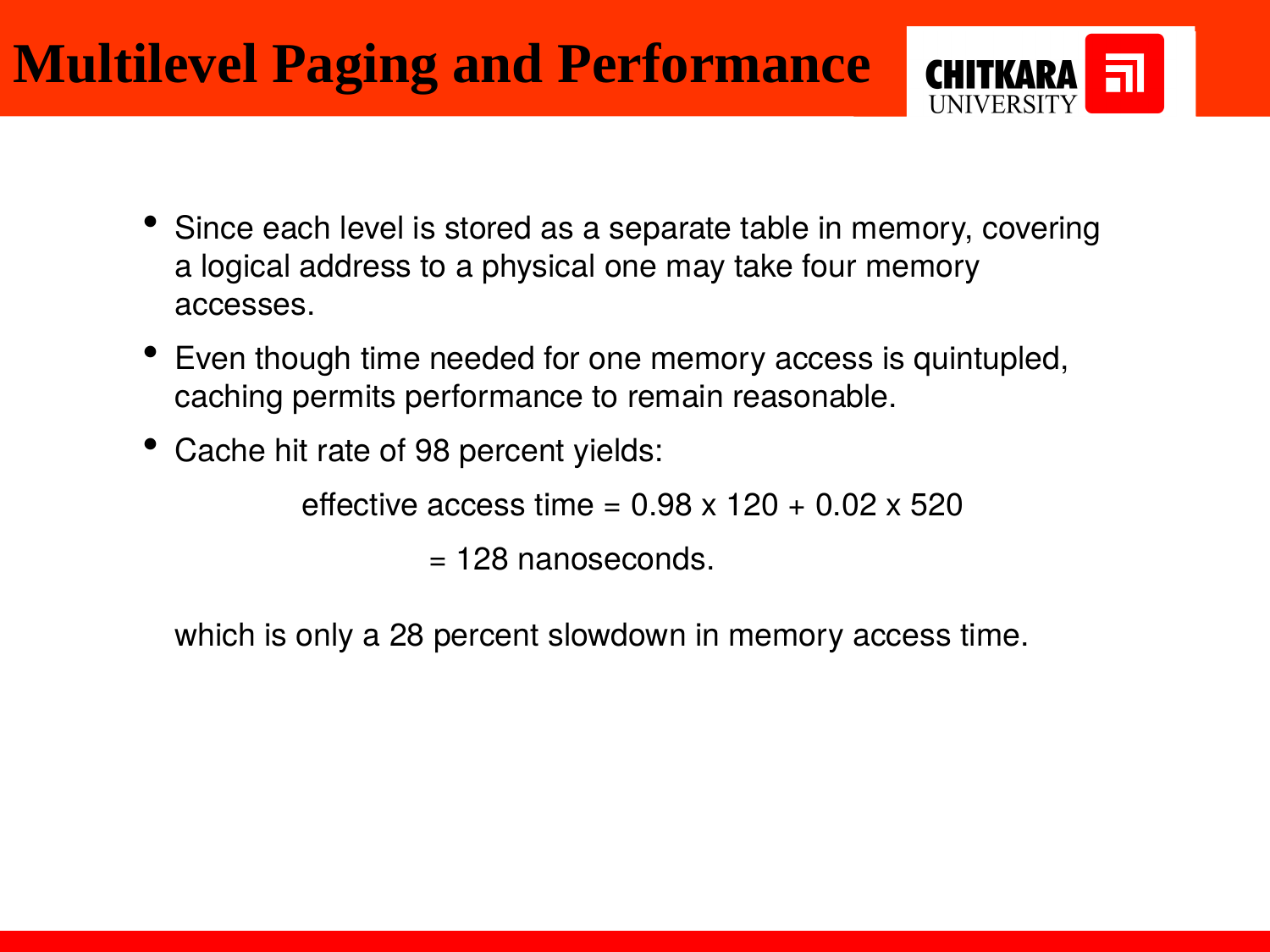

# Multilevel Paging and Performance
Since each level is stored as a separate table in memory, covering a logical address to a physical one may take four memory accesses.
Even though time needed for one memory access is quintupled, caching permits performance to remain reasonable.
Cache hit rate of 98 percent yields:
		effective access time = 0.98 x 120 + 0.02 x 520
			= 128 nanoseconds.
which is only a 28 percent slowdown in memory access time.